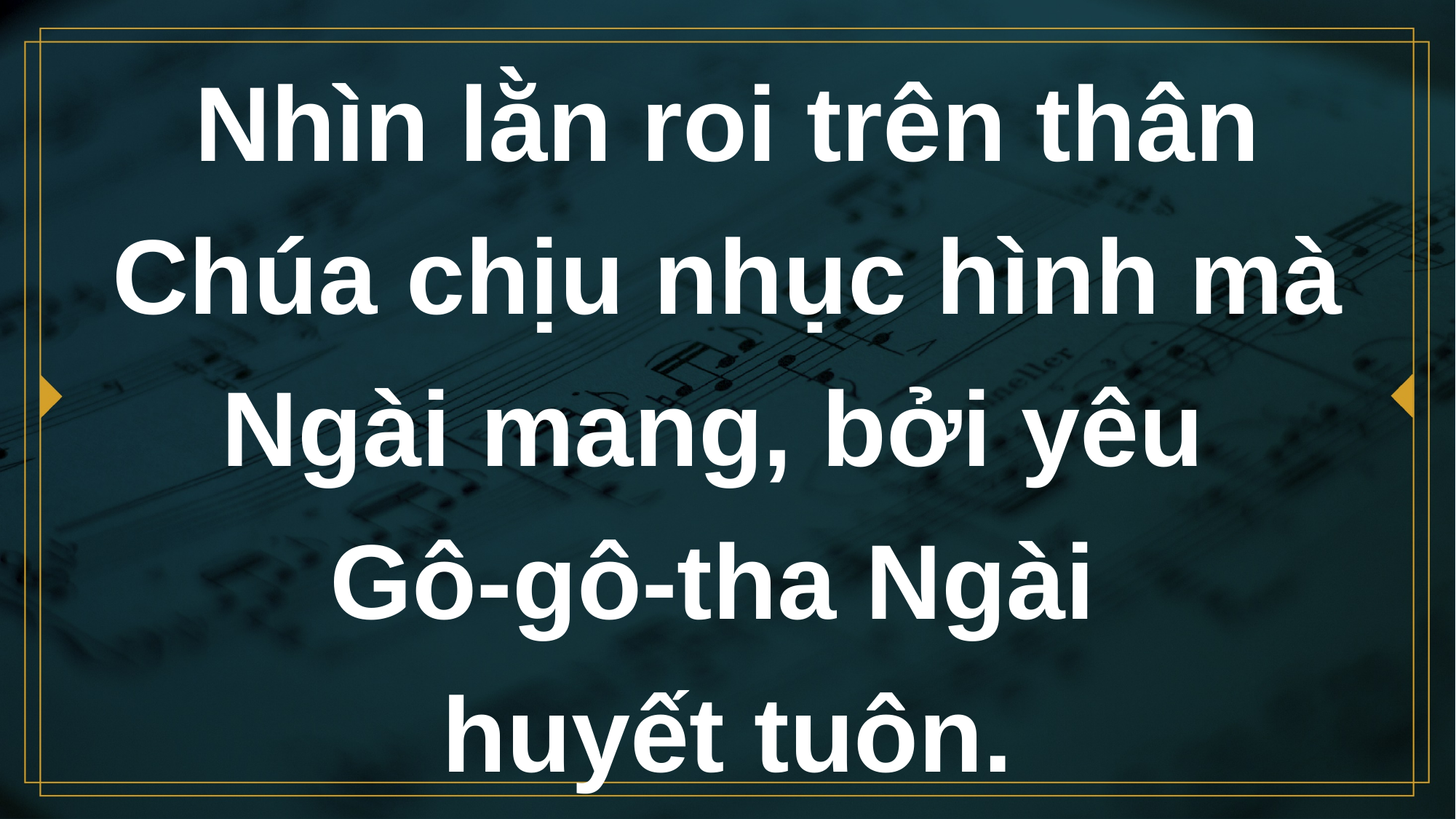

# Nhìn lằn roi trên thân Chúa chịu nhục hình mà Ngài mang, bởi yêu Gô-gô-tha Ngài huyết tuôn.